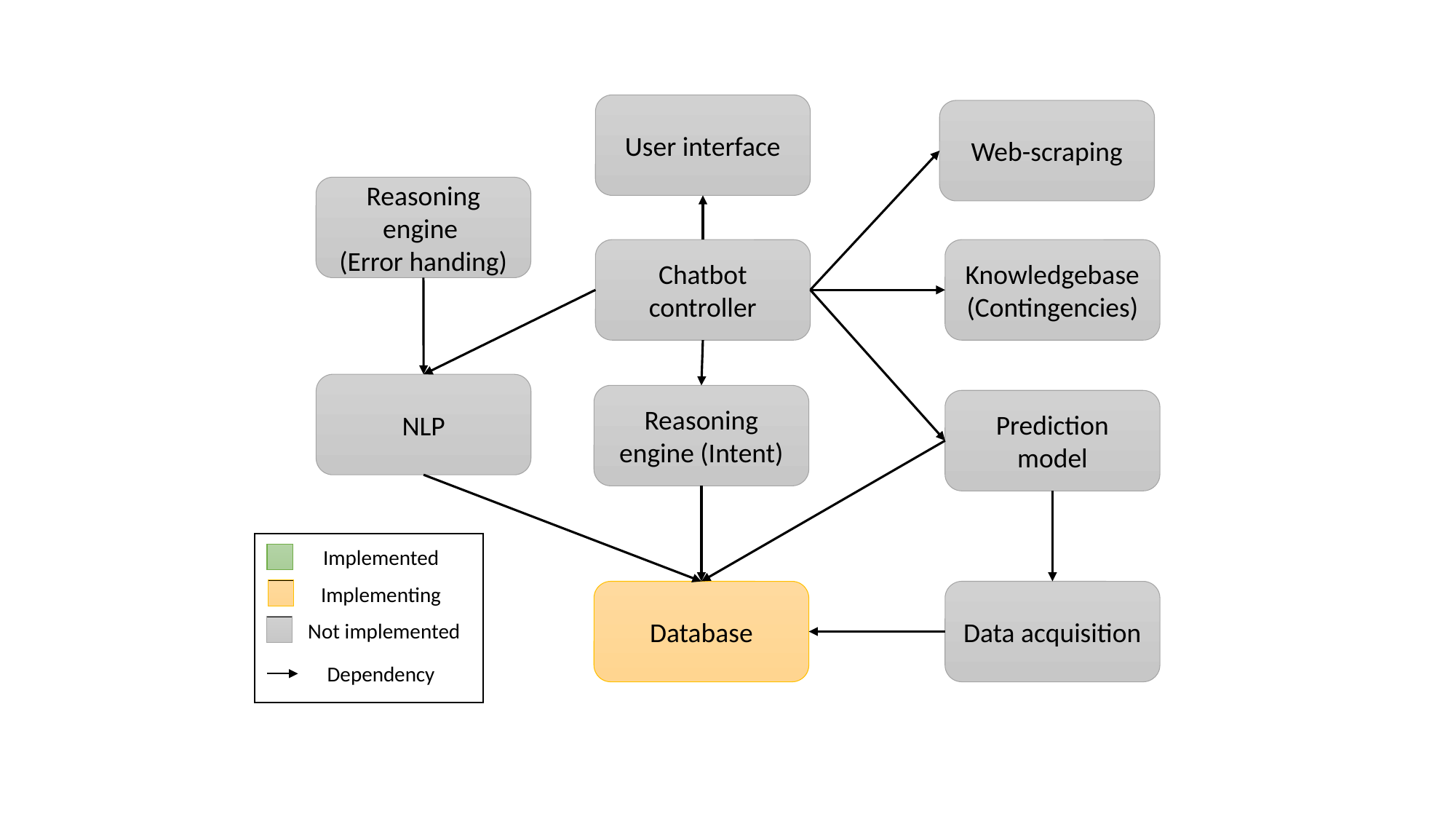

User interface
Web-scraping
Reasoning engine
(Error handing)
Chatbot controller
Knowledgebase
(Contingencies)
NLP
Reasoning engine (Intent)
Prediction model

Implemented

Implementing

Not implemented

Dependency
Database
Data acquisition